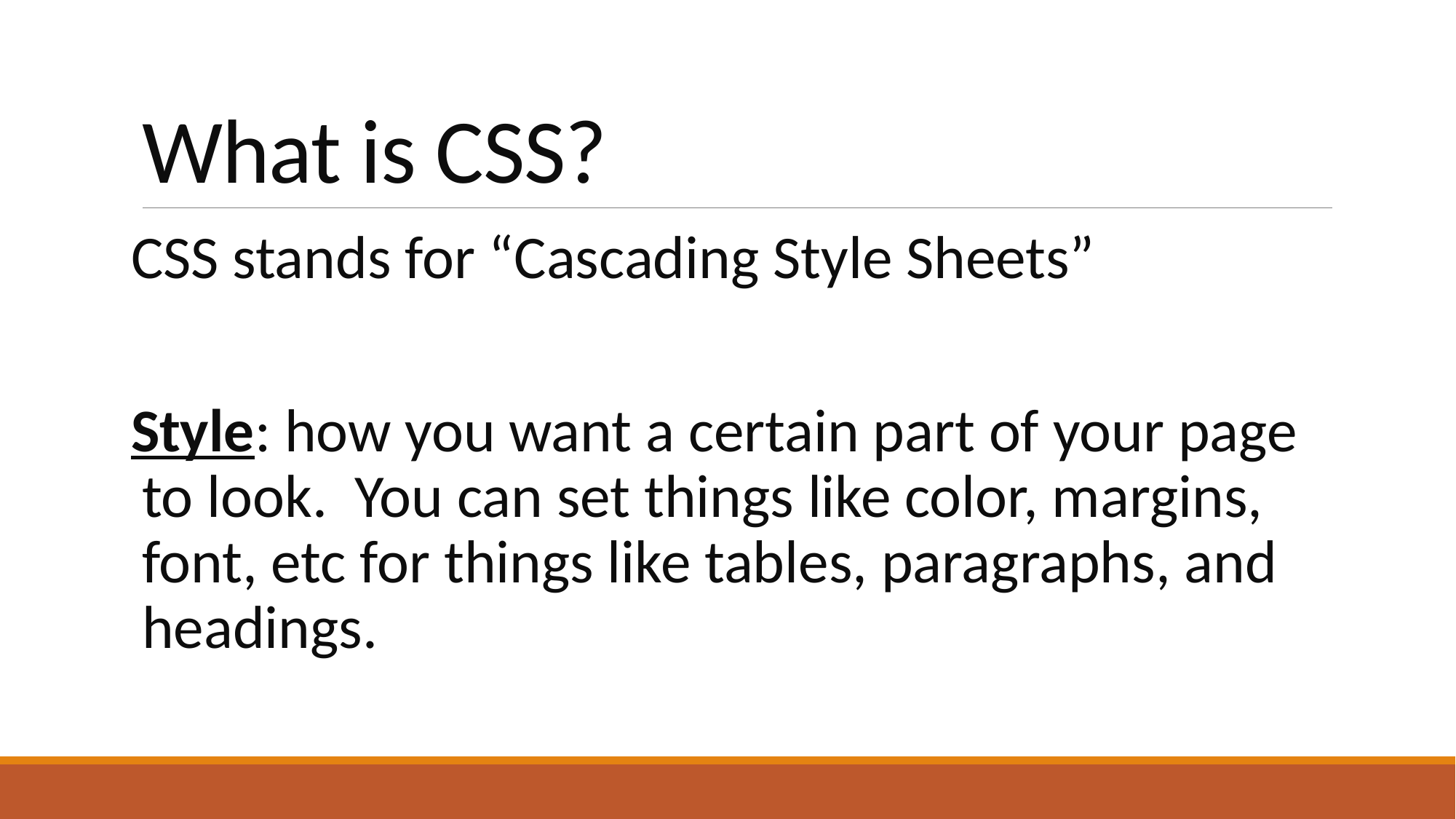

# What is CSS?
CSS stands for “Cascading Style Sheets”

Style: how you want a certain part of your page to look.  You can set things like color, margins, font, etc for things like tables, paragraphs, and headings.